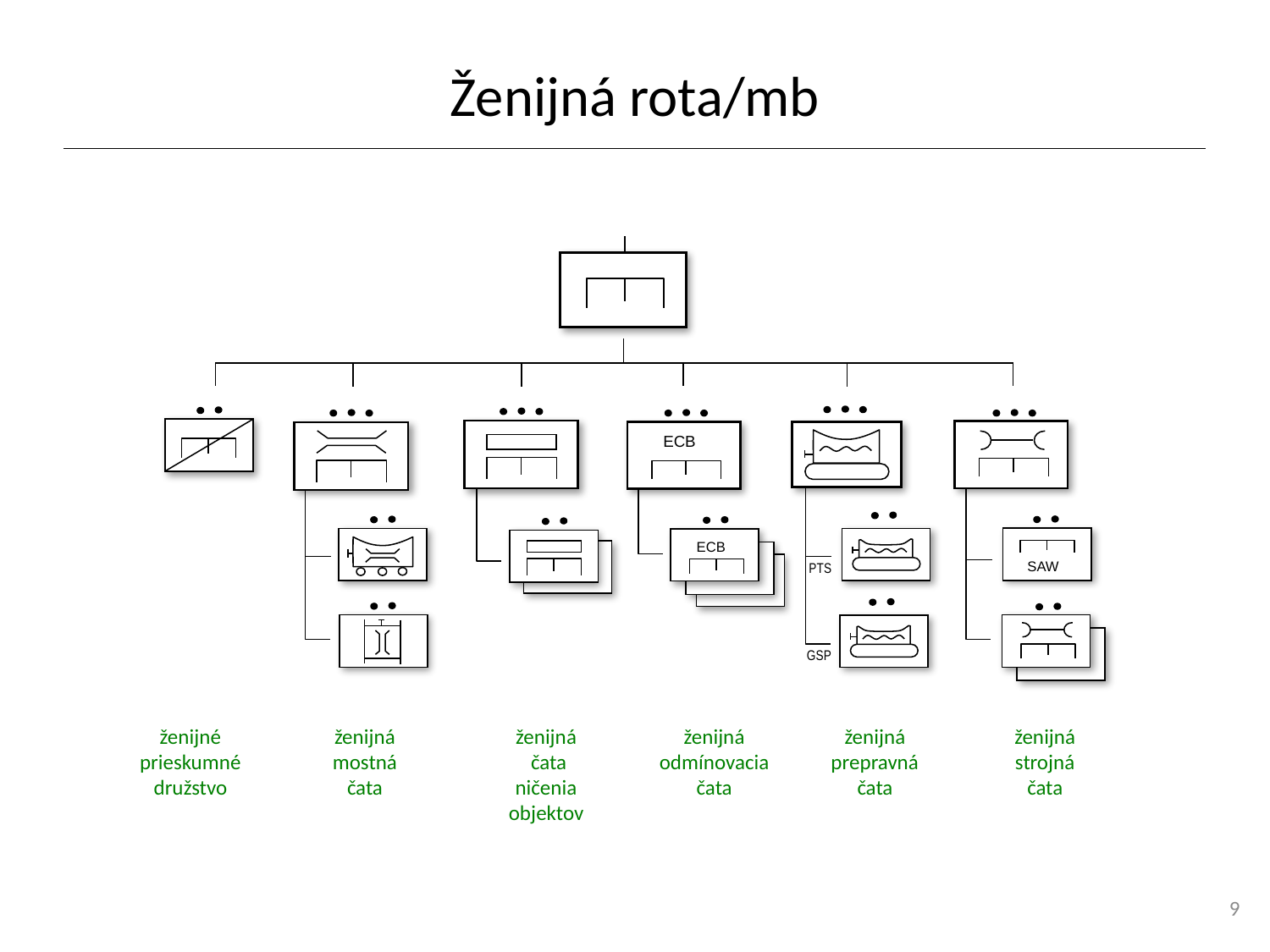

# Ženijná rota/mb

ECB

SAW

ECB

PTS

GSP
ženijné
prieskumné
družstvo
ženijná
mostná
čata
ženijná
 čata
ničenia objektov
ženijná
odmínovacia čata
ženijná
prepravná čata
ženijná
strojná
čata
9